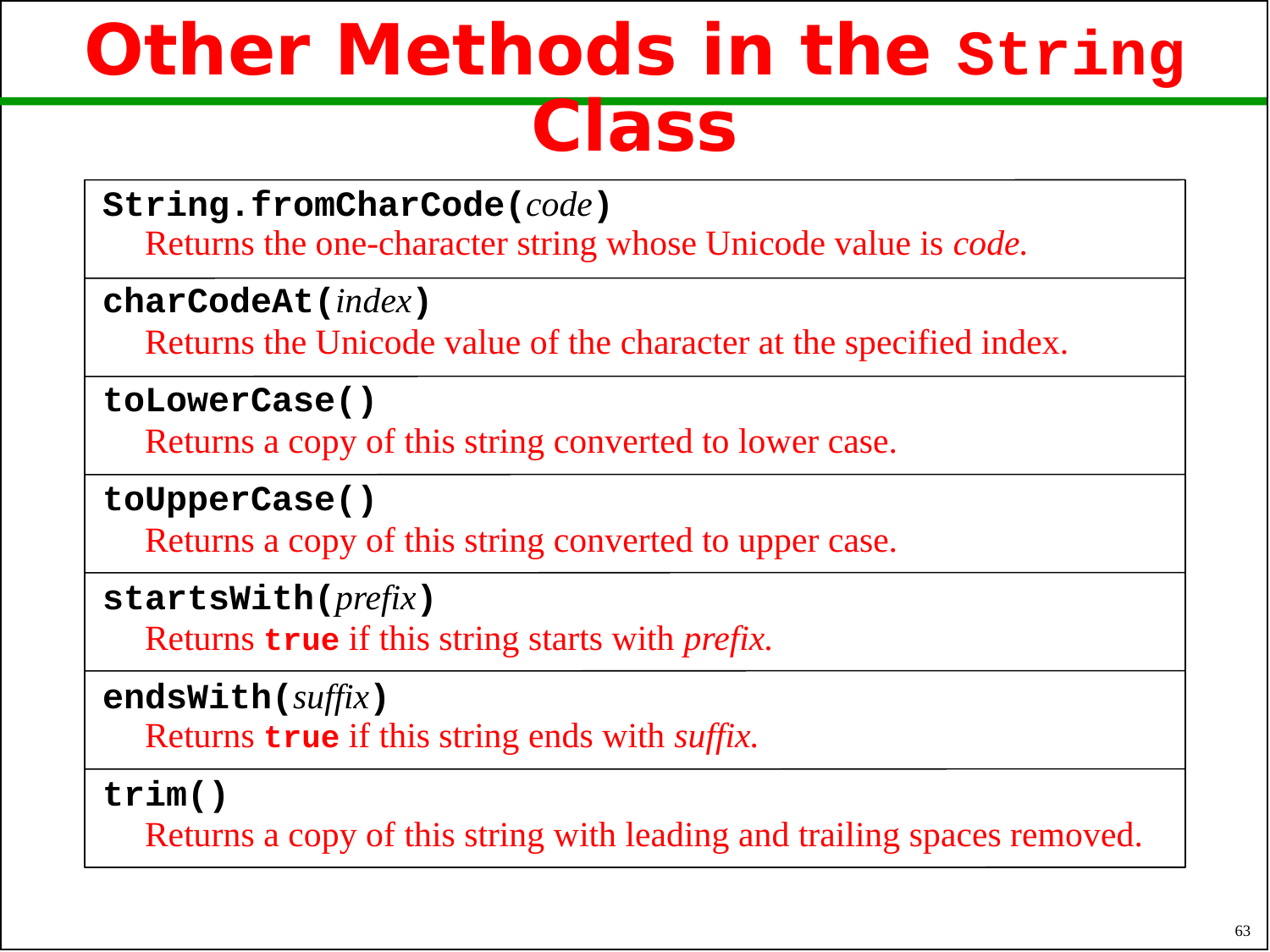

# Other Methods in the String Class
String.fromCharCode(code)
Returns the one-character string whose Unicode value is code.

charCodeAt(index)
Returns the Unicode value of the character at the specified index.
toLowerCase()
Returns a copy of this string converted to lower case.
toUpperCase()
Returns a copy of this string converted to upper case.
startsWith(prefix)
Returns true if this string starts with prefix.
endsWith(suffix)
Returns true if this string ends with suffix.
trim()
Returns a copy of this string with leading and trailing spaces removed.
63